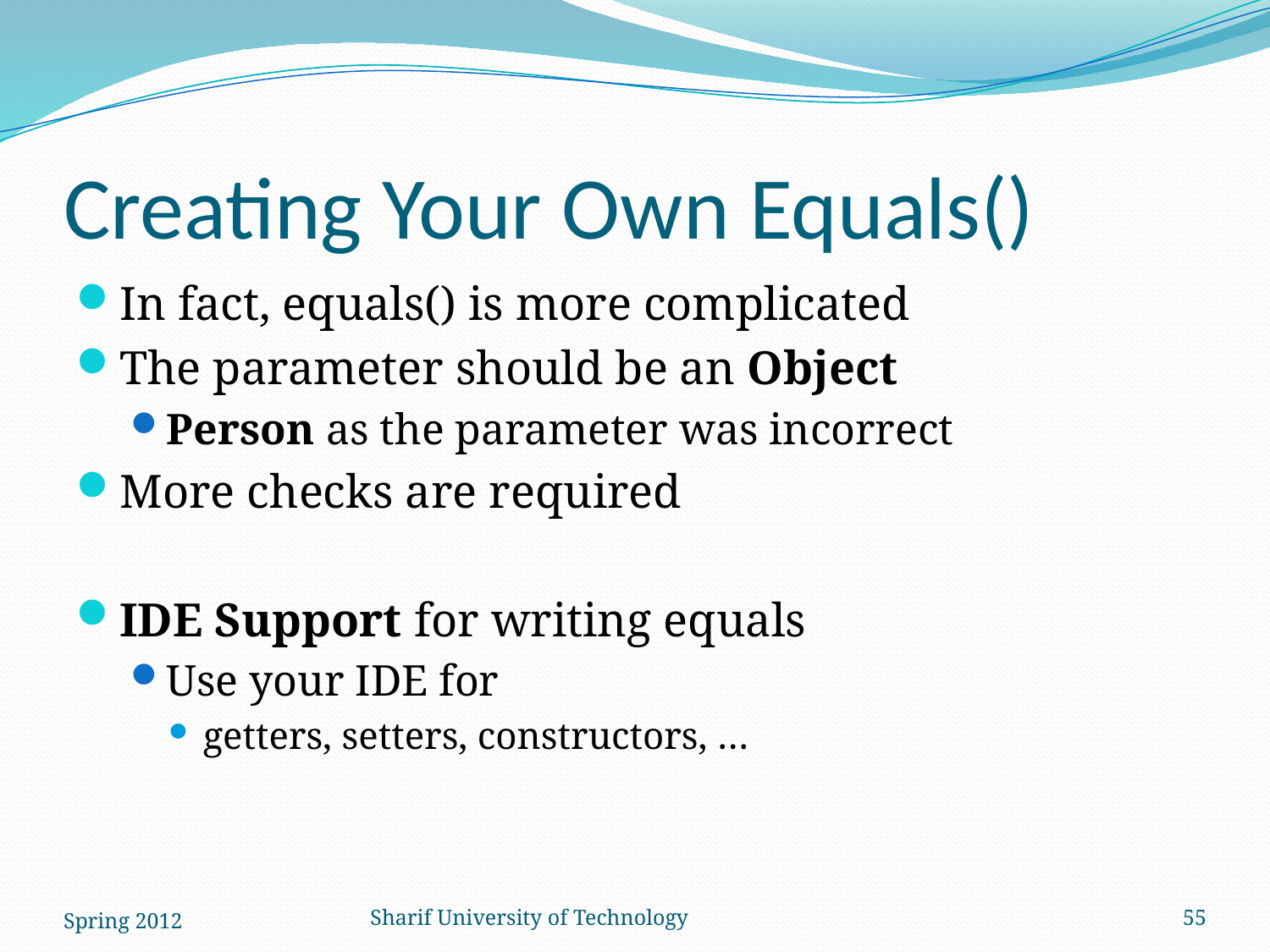

# Creating Your Own Equals()
In fact, equals() is more complicated
The parameter should be an Object
Person as the parameter was incorrect
More checks are required

IDE Support for writing equals
Use your IDE for
getters, setters, constructors, …

Spring 2012
Sharif University of Technology
55